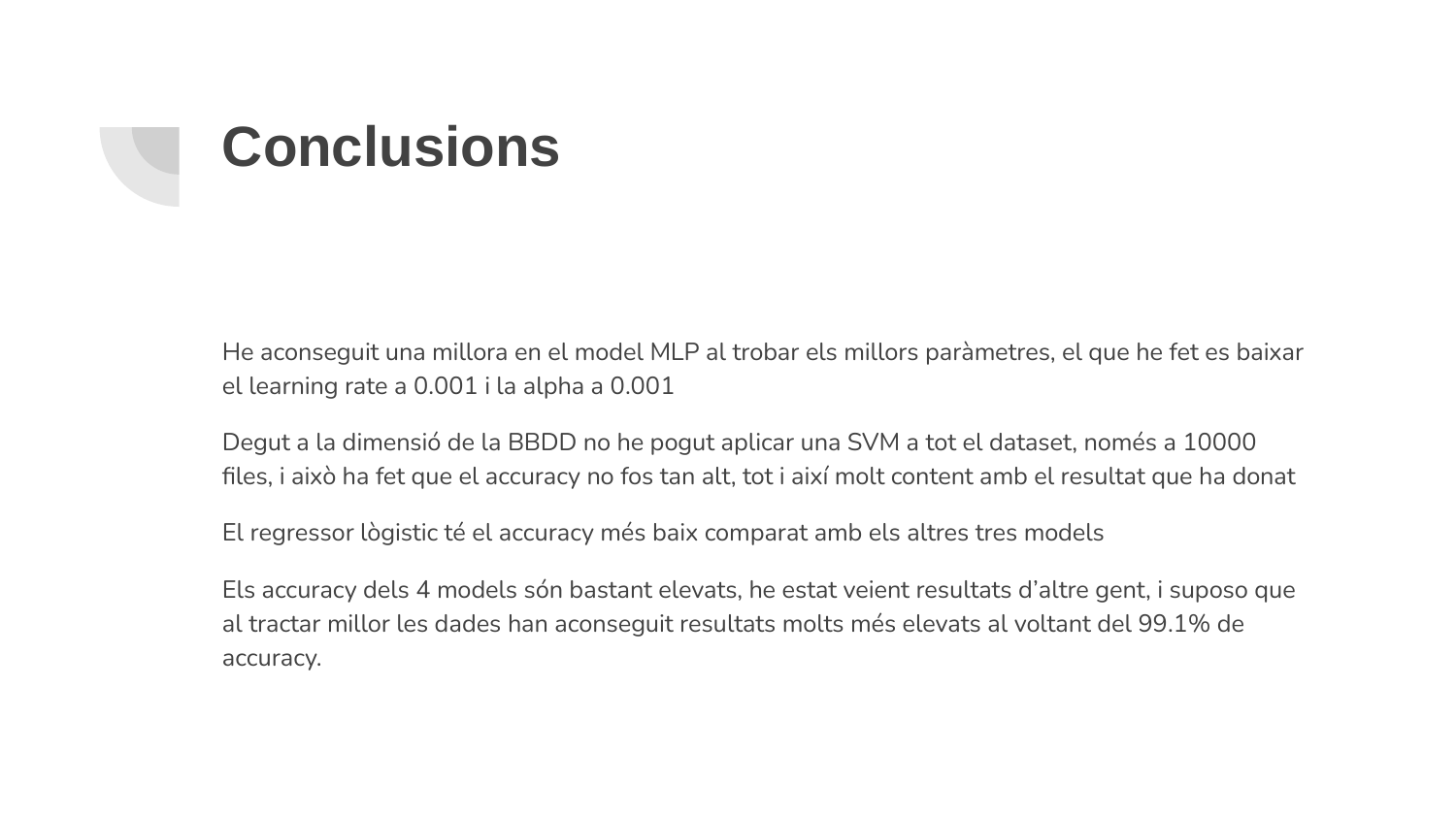

# Conclusions
He aconseguit una millora en el model MLP al trobar els millors paràmetres, el que he fet es baixar el learning rate a 0.001 i la alpha a 0.001
Degut a la dimensió de la BBDD no he pogut aplicar una SVM a tot el dataset, només a 10000 files, i això ha fet que el accuracy no fos tan alt, tot i així molt content amb el resultat que ha donat
El regressor lògistic té el accuracy més baix comparat amb els altres tres models
Els accuracy dels 4 models són bastant elevats, he estat veient resultats d’altre gent, i suposo que al tractar millor les dades han aconseguit resultats molts més elevats al voltant del 99.1% de accuracy.